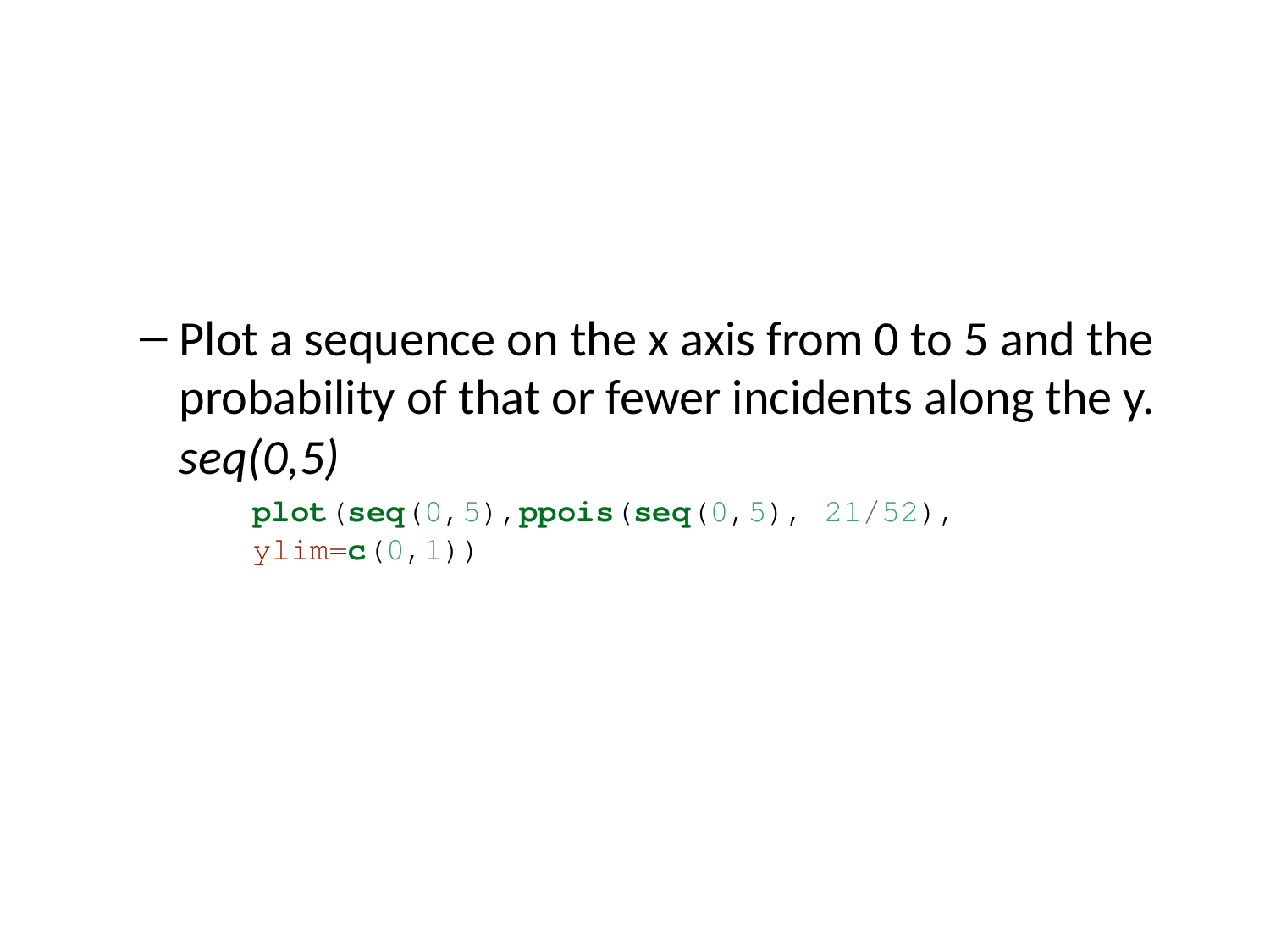

Plot a sequence on the x axis from 0 to 5 and the probability of that or fewer incidents along the y. seq(0,5)
plot(seq(0,5),ppois(seq(0,5), 21/52), ylim=c(0,1))